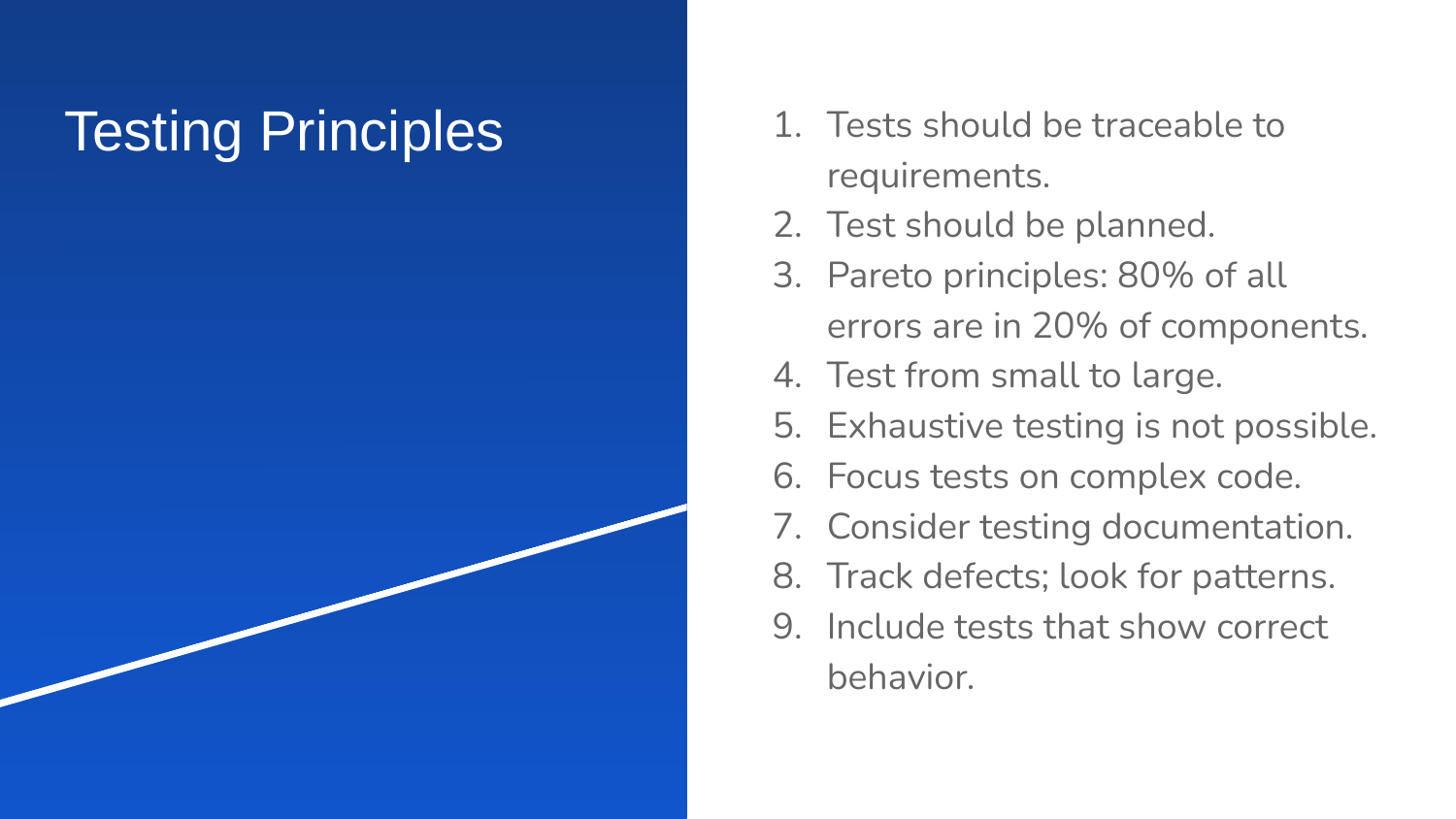

# Testing Principles
Tests should be traceable to requirements.
Test should be planned.
Pareto principles: 80% of all errors are in 20% of components.
Test from small to large.
Exhaustive testing is not possible.
Focus tests on complex code.
Consider testing documentation.
Track defects; look for patterns.
Include tests that show correct behavior.